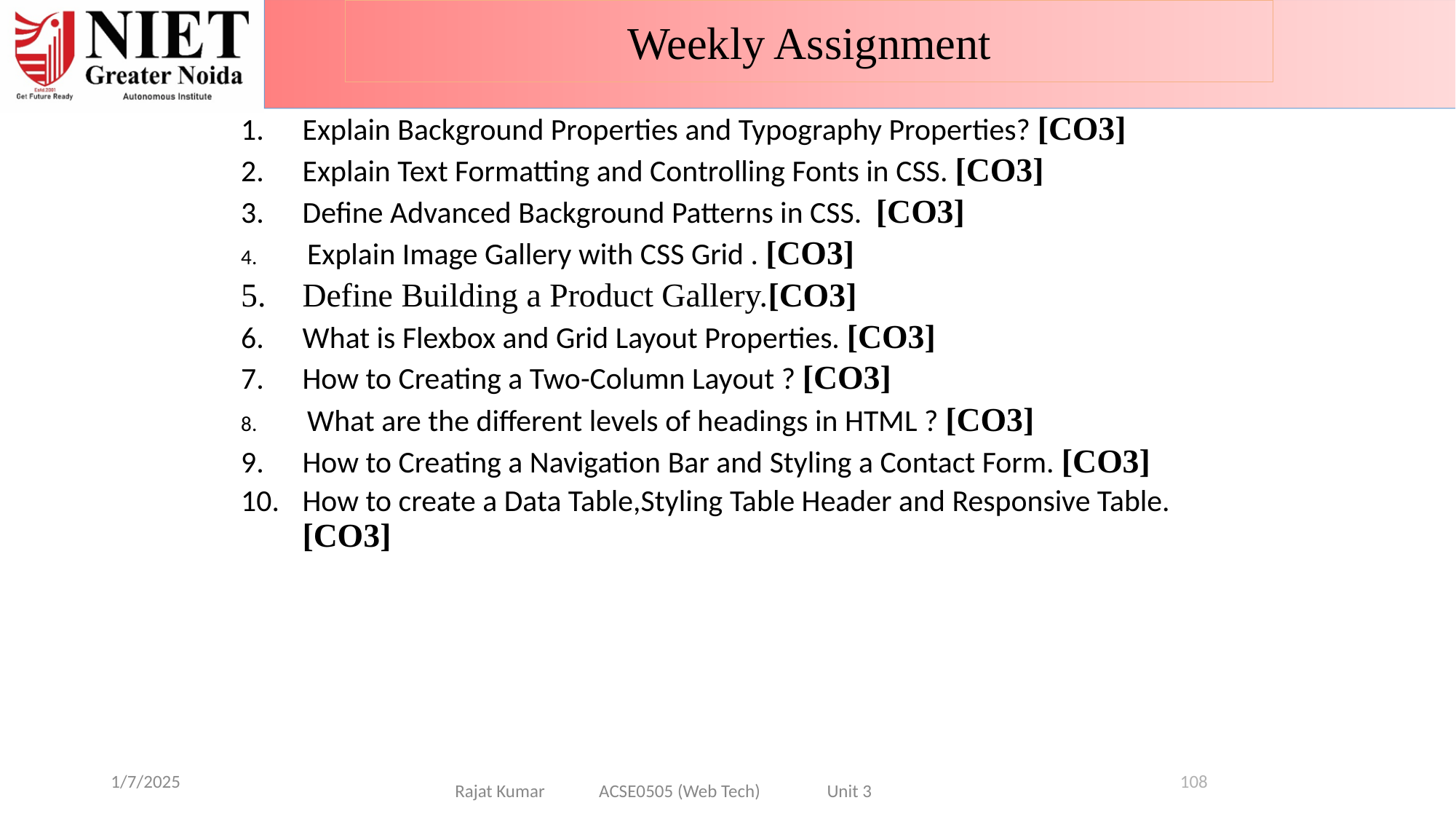

Weekly Assignment
Explain Background Properties and Typography Properties? [CO3]
Explain Text Formatting and Controlling Fonts in CSS. [CO3]
Define Advanced Background Patterns in CSS.  [CO3]
 Explain Image Gallery with CSS Grid . [CO3]
Define Building a Product Gallery.[CO3]
What is Flexbox and Grid Layout Properties. [CO3]
How to Creating a Two-Column Layout ? [CO3]
 What are the different levels of headings in HTML ? [CO3]
How to Creating a Navigation Bar and Styling a Contact Form. [CO3]
How to create a Data Table,Styling Table Header and Responsive Table. [CO3]
1/7/2025
108
Rajat Kumar             ACSE0505 (Web Tech)                Unit 3